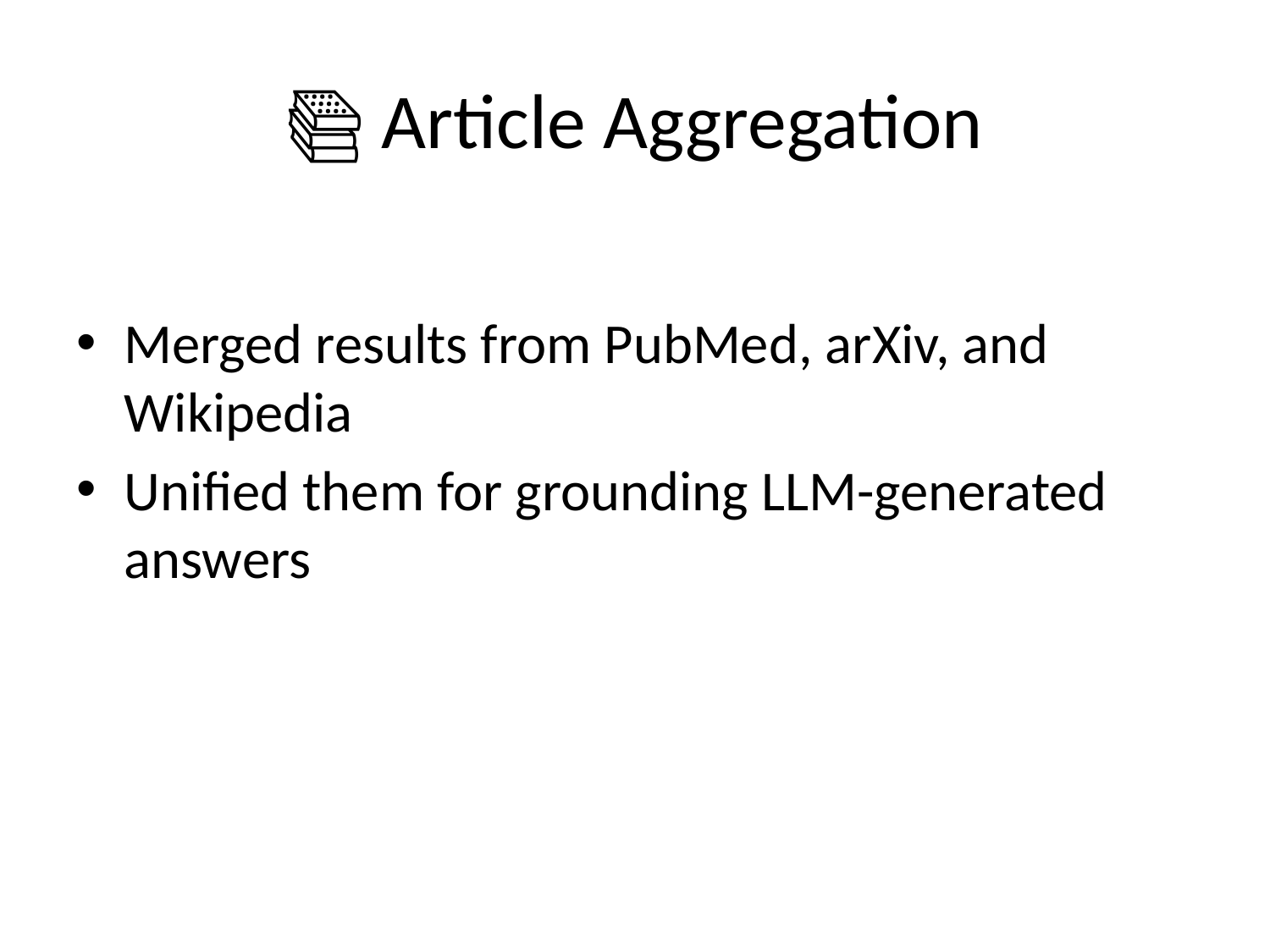

# 📚 Article Aggregation

Merged results from PubMed, arXiv, and Wikipedia
Unified them for grounding LLM-generated answers